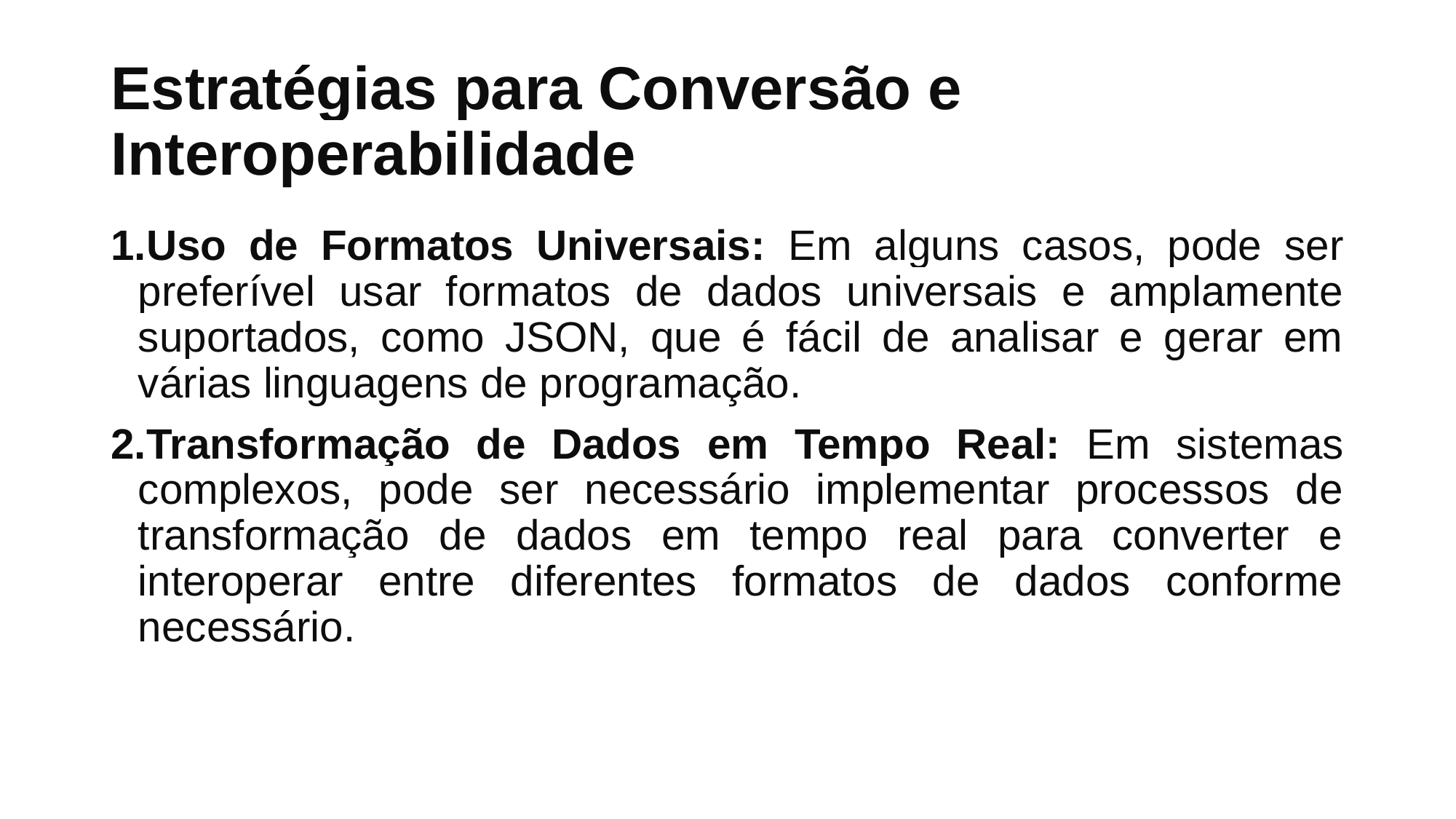

# Estratégias para Conversão e Interoperabilidade
Uso de Formatos Universais: Em alguns casos, pode ser preferível usar formatos de dados universais e amplamente suportados, como JSON, que é fácil de analisar e gerar em várias linguagens de programação.
Transformação de Dados em Tempo Real: Em sistemas complexos, pode ser necessário implementar processos de transformação de dados em tempo real para converter e interoperar entre diferentes formatos de dados conforme necessário.